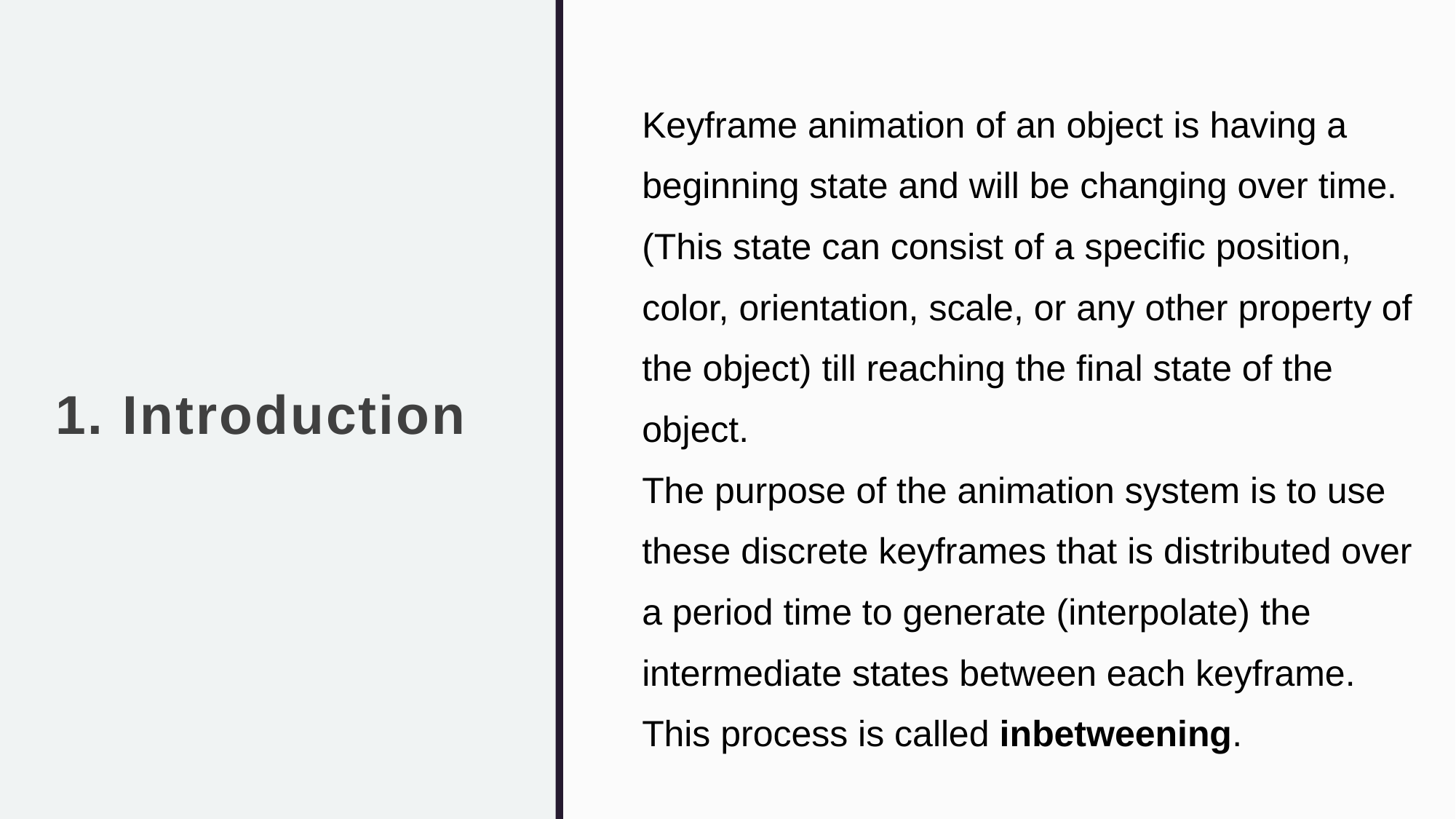

| Keyframe animation of an object is having a beginning state and will be changing over time. (This state can consist of a specific position, color, orientation, scale, or any other property of the object) till reaching the final state of the object. The purpose of the animation system is to use these discrete keyframes that is distributed over a period time to generate (interpolate) the intermediate states between each keyframe. This process is called inbetweening. |
| --- |
# 1. Introduction